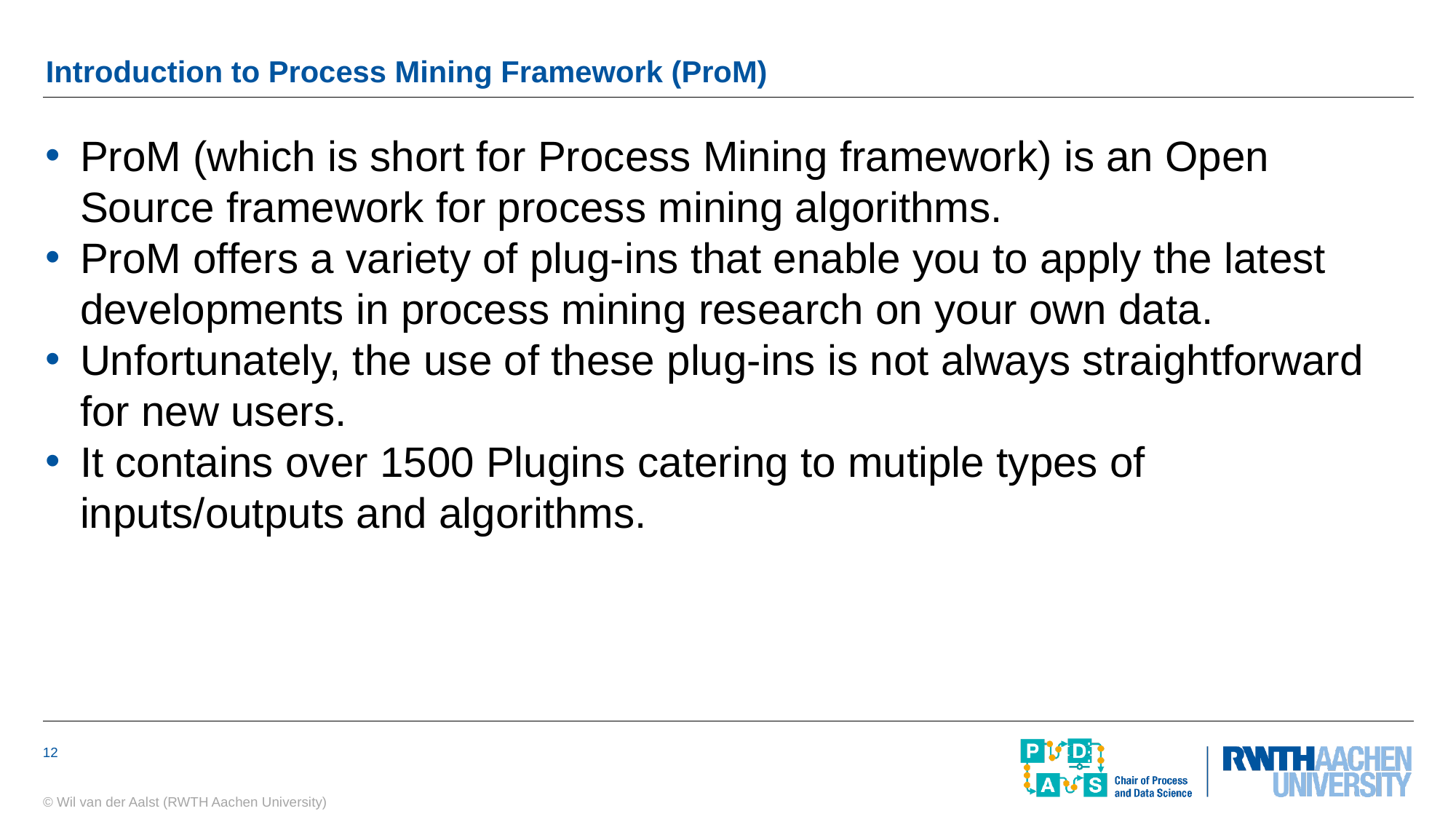

# Introduction to Process Mining Framework (ProM)
ProM (which is short for Process Mining framework) is an Open Source framework for process mining algorithms.
ProM offers a variety of plug-ins that enable you to apply the latest developments in process mining research on your own data.
Unfortunately, the use of these plug-ins is not always straightforward for new users.
It contains over 1500 Plugins catering to mutiple types of inputs/outputs and algorithms.